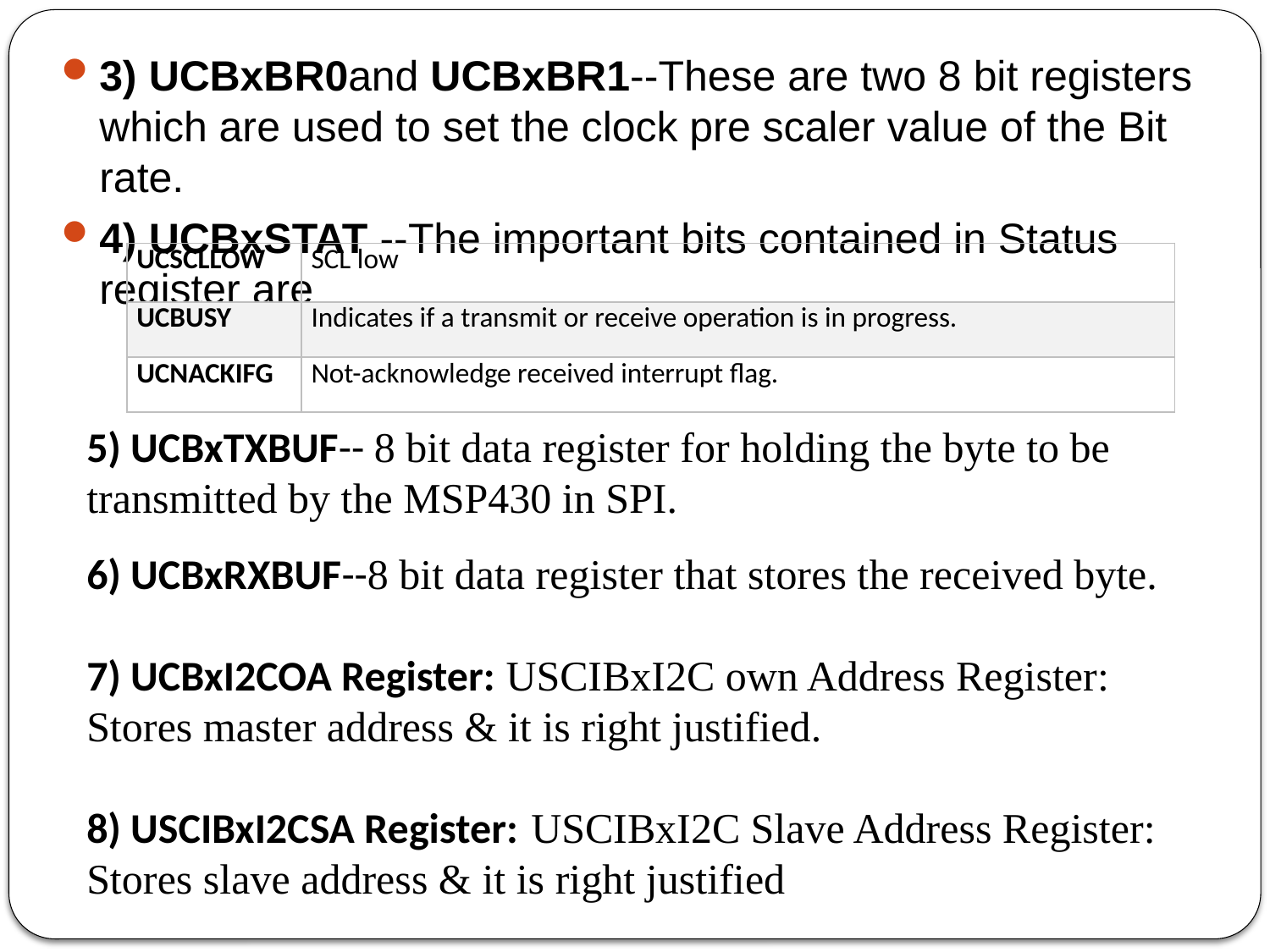

3) UCBxBR0and UCBxBR1--These are two 8 bit registers which are used to set the clock pre scaler value of the Bit rate.
4) UCBxSTAT --The important bits contained in Status register are

| UCSCLLOW | SCL low |
| --- | --- |
| UCBUSY | Indicates if a transmit or receive operation is in progress. |
| UCNACKIFG | Not-acknowledge received interrupt flag. |
5) UCBxTXBUF-- 8 bit data register for holding the byte to be transmitted by the MSP430 in SPI.

6) UCBxRXBUF--8 bit data register that stores the received byte.

7) UCBxI2COA Register: USCIBxI2C own Address Register: Stores master address & it is right justified.

8) USCIBxI2CSA Register: 	USCIBxI2C Slave Address Register: Stores slave address & it is right justified